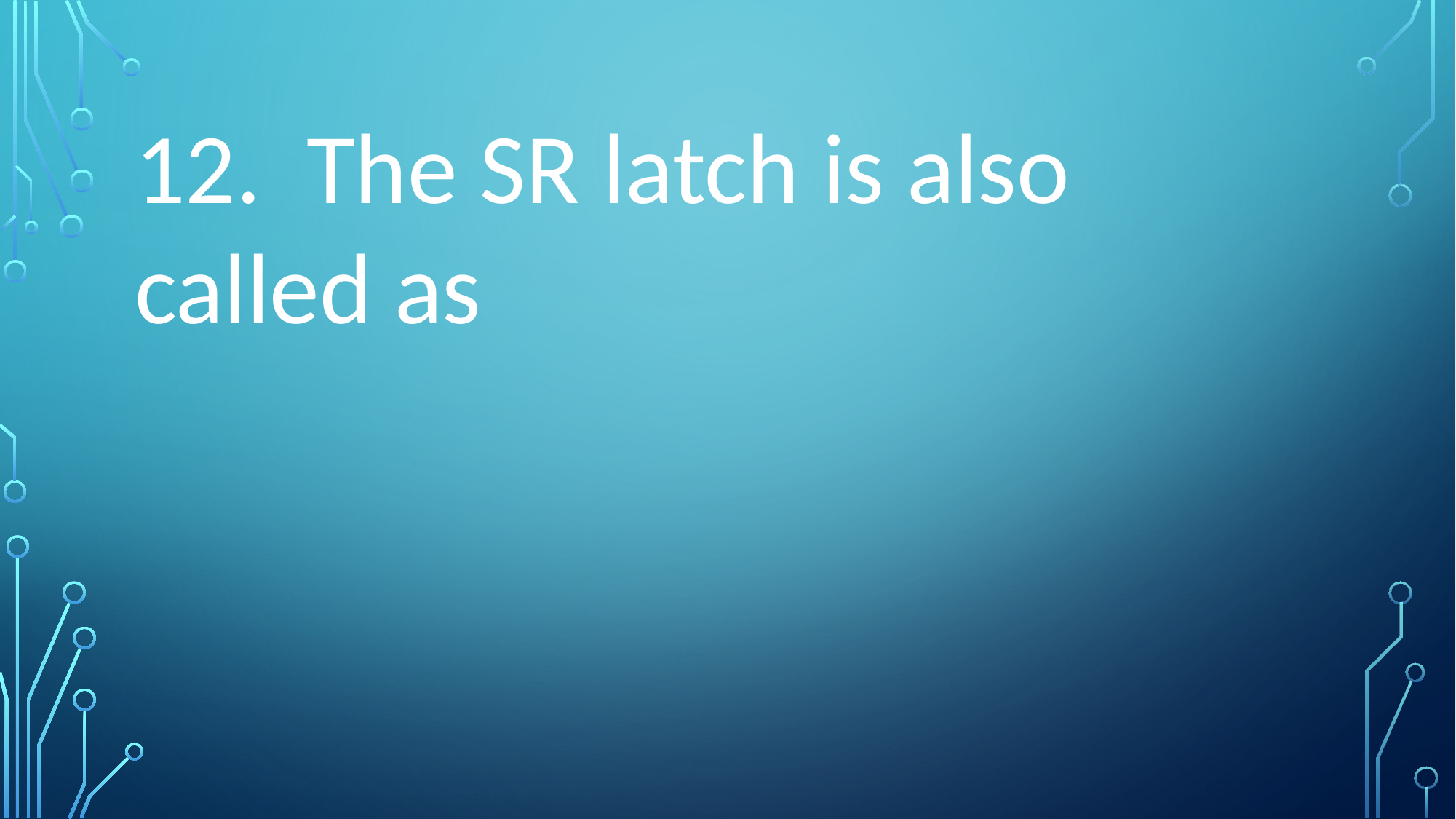

12.  The SR latch is also called as